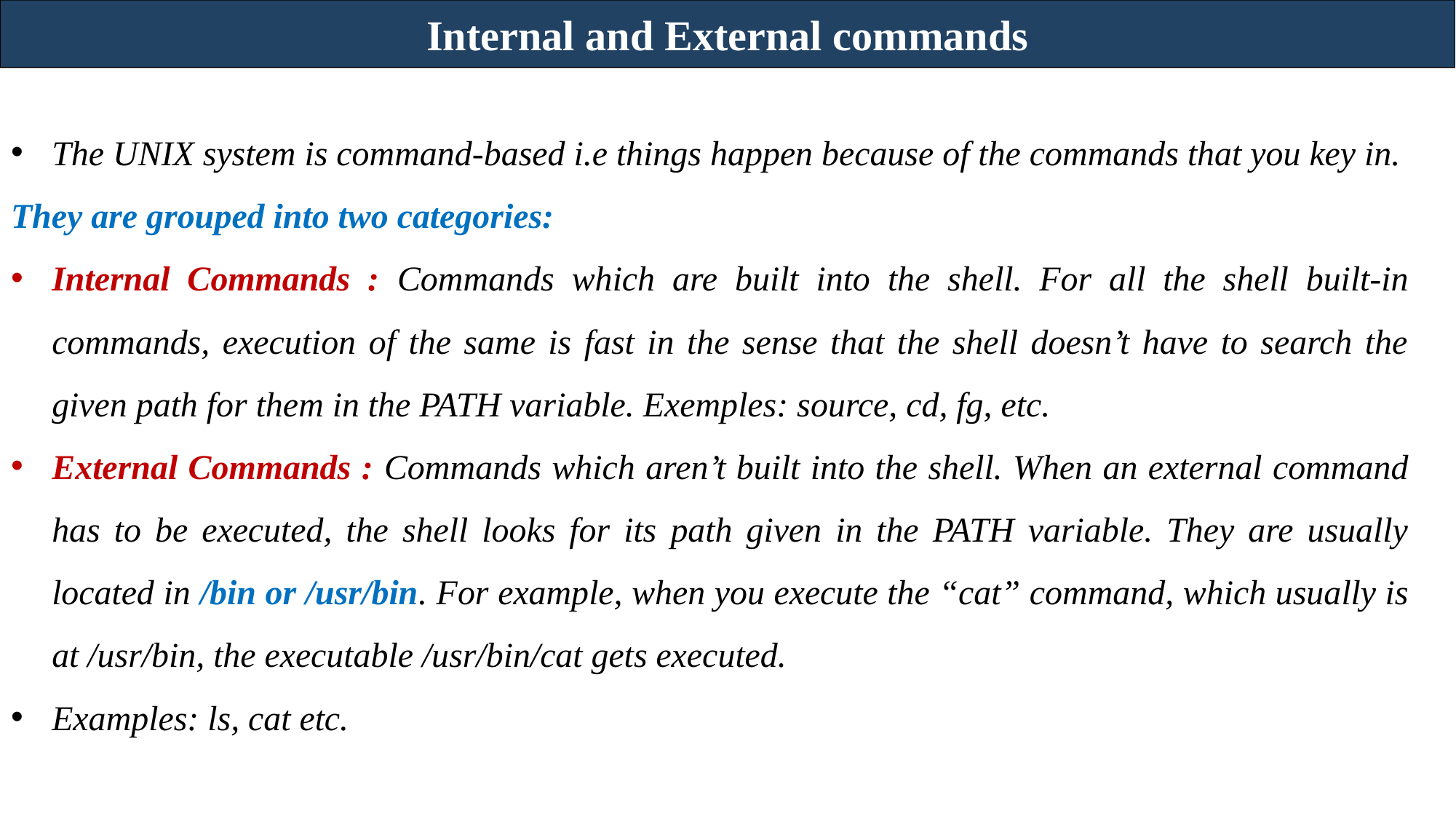

Internal and External commands
The UNIX system is command-based i.e things happen because of the commands that you key in.
They are grouped into two categories:
Internal Commands : Commands which are built into the shell. For all the shell built-in commands, execution of the same is fast in the sense that the shell doesn’t have to search the given path for them in the PATH variable. Exemples: source, cd, fg, etc.
External Commands : Commands which aren’t built into the shell. When an external command has to be executed, the shell looks for its path given in the PATH variable. They are usually located in /bin or /usr/bin. For example, when you execute the “cat” command, which usually is at /usr/bin, the executable /usr/bin/cat gets executed.
Examples: ls, cat etc.